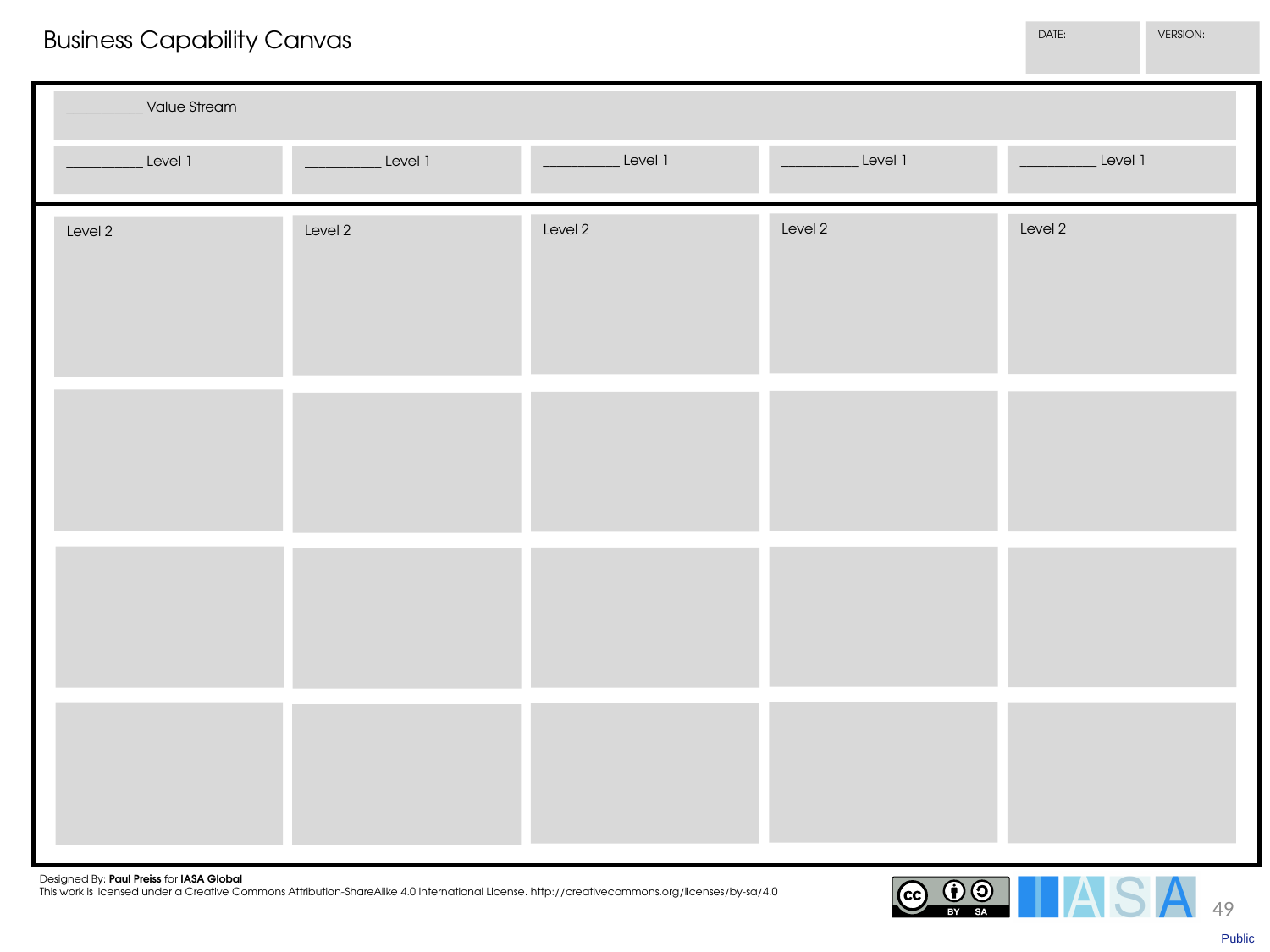

Business Capability Canvas
VERSION:
DATE:

___________ Value Stream

___________ Level 1

___________ Level 1

___________ Level 1

___________ Level 1

___________ Level 1

Level 2

Level 2

Level 2

Level 2

Level 2

Designed By: Paul Preiss for IASA Global
This work is licensed under a Creative Commons Attribution-ShareAlike 4.0 International License. http://creativecommons.org/licenses/by-sa/4.0
49